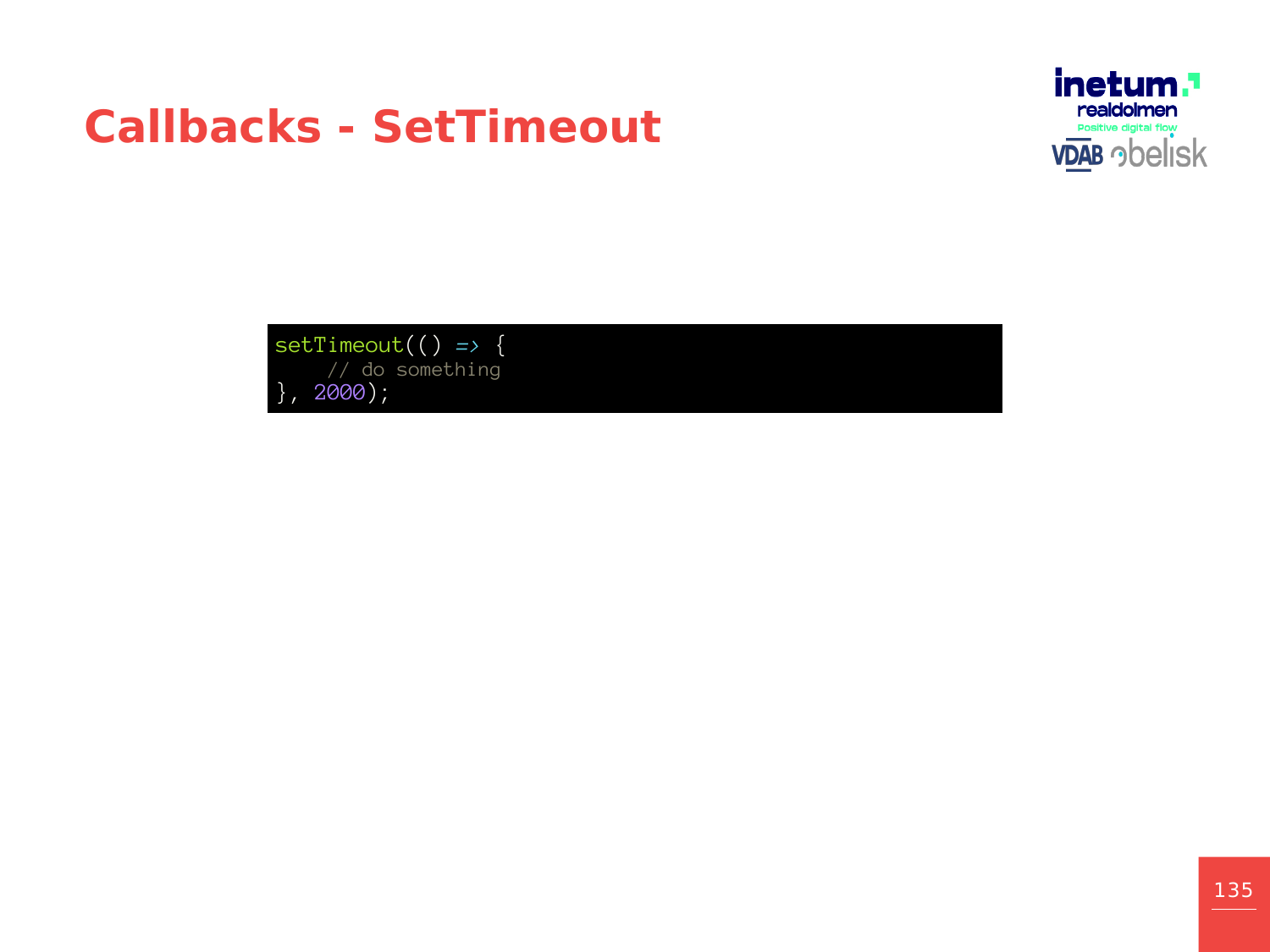

# Callbacks - SetTimeout

| setTimeout(() => { // do something }, 2000); |
| --- |